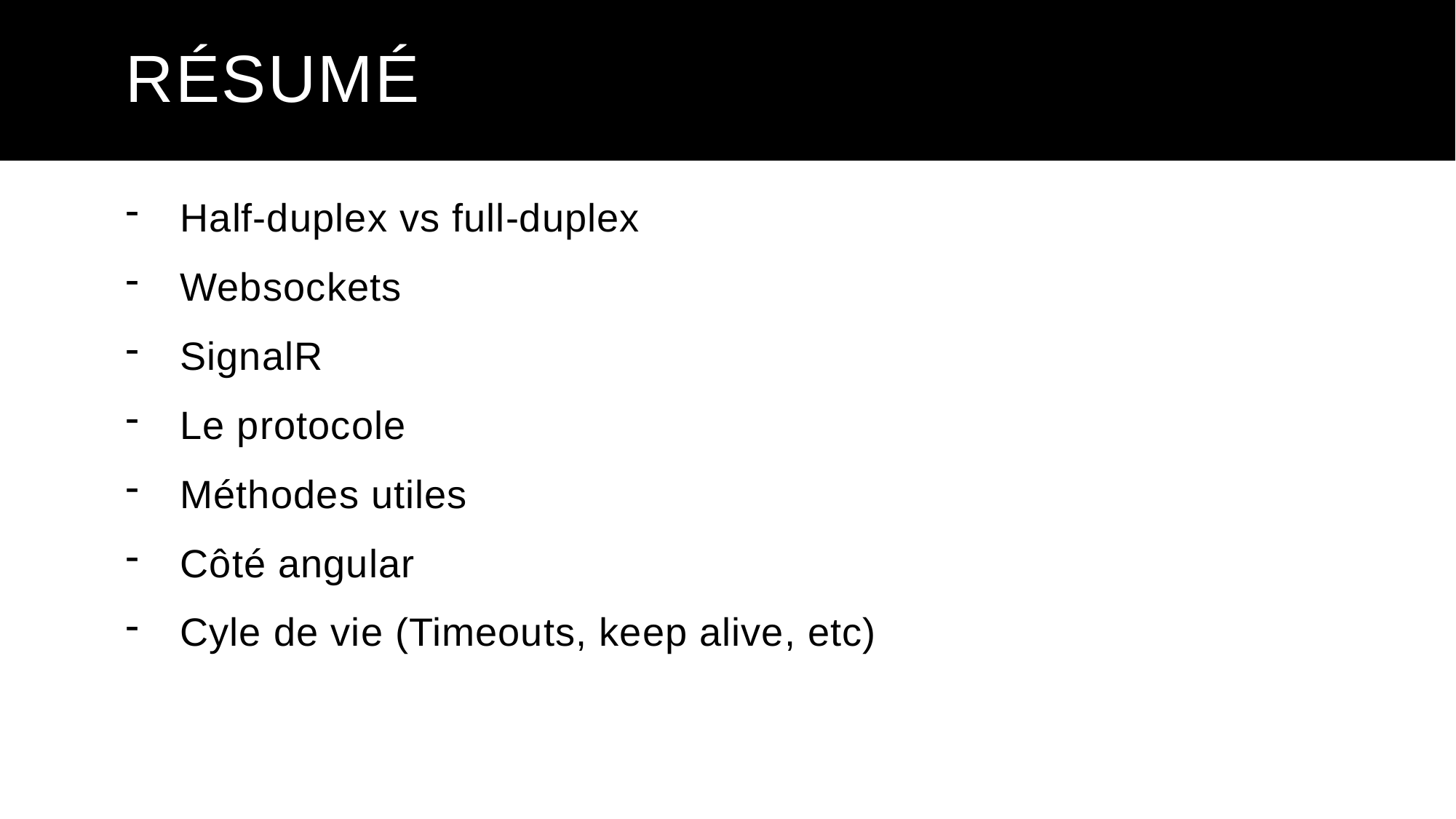

# Résumé
Half-duplex vs full-duplex
Websockets
SignalR
Le protocole
Méthodes utiles
Côté angular
Cyle de vie (Timeouts, keep alive, etc)